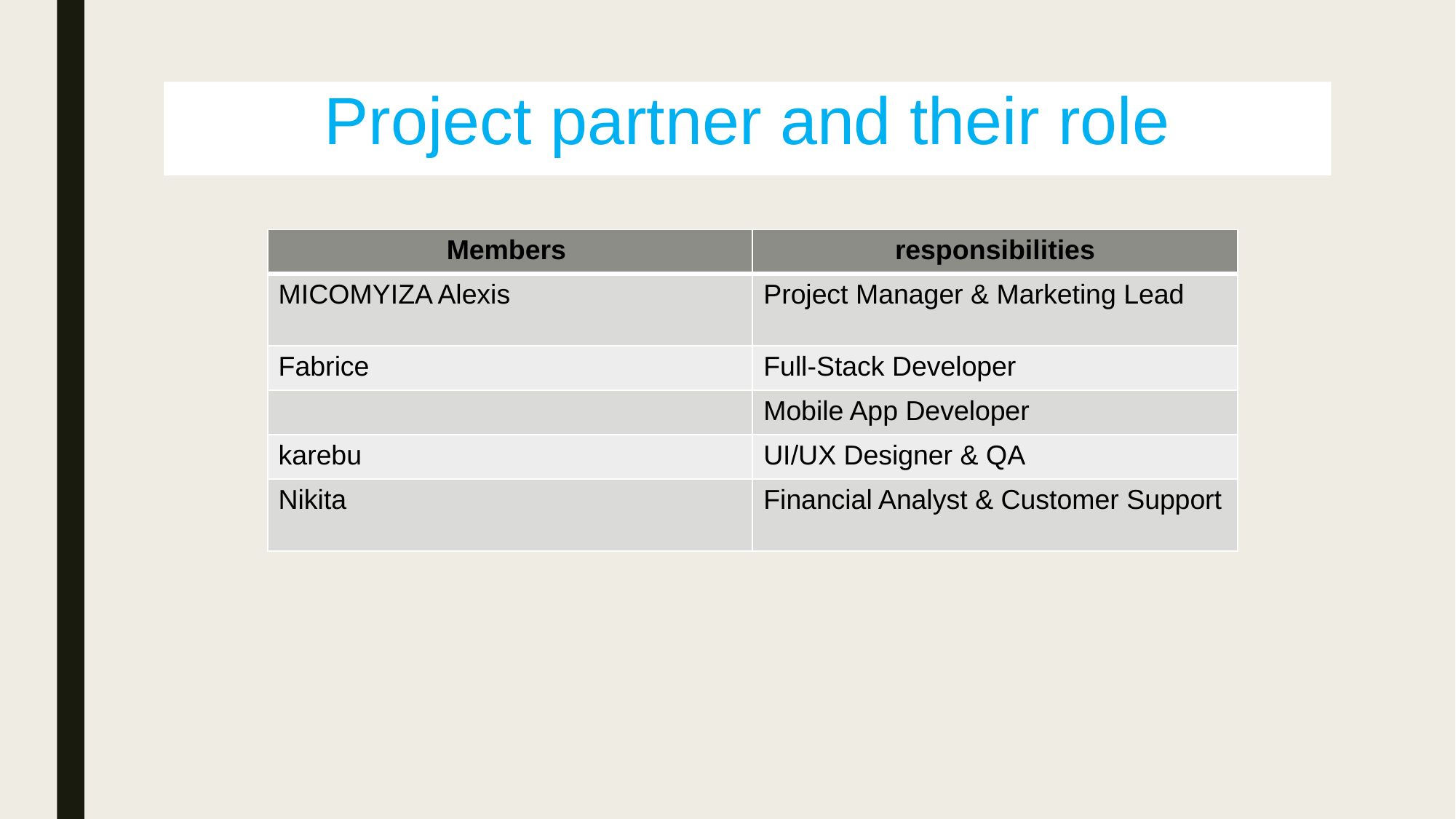

# Project partner and their role
| Members | responsibilities |
| --- | --- |
| MICOMYIZA Alexis | Project Manager & Marketing Lead |
| Fabrice | Full-Stack Developer |
|  | Mobile App Developer |
| karebu | UI/UX Designer & QA |
| Nikita | Financial Analyst & Customer Support |